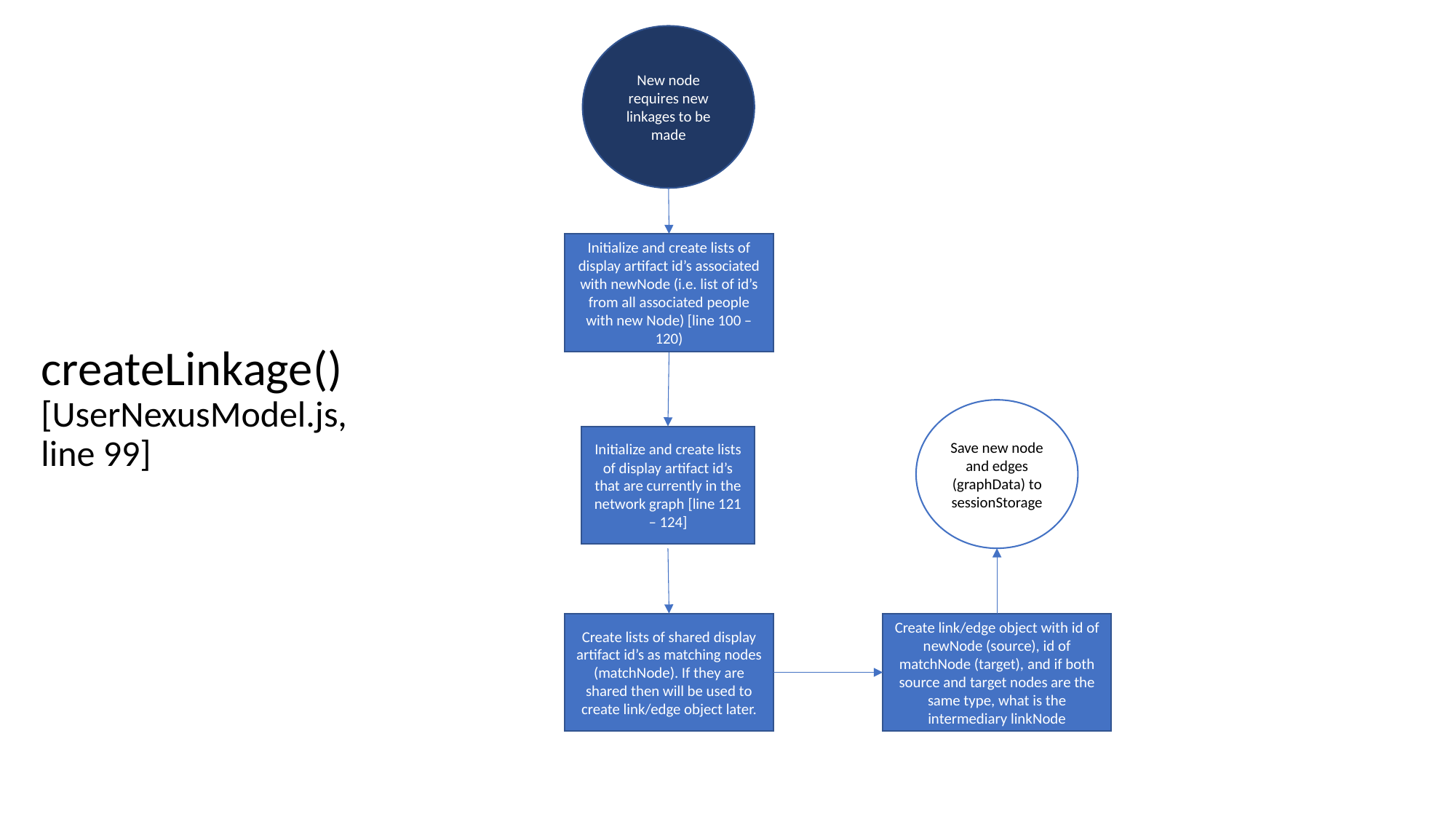

New node requires new linkages to be made
# createLinkage() [UserNexusModel.js, line 99]
Initialize and create lists of display artifact id’s associated with newNode (i.e. list of id’s from all associated people with new Node) [line 100 – 120)
Save new node and edges (graphData) to sessionStorage
Initialize and create lists of display artifact id’s that are currently in the network graph [line 121 – 124]
Create lists of shared display artifact id’s as matching nodes (matchNode). If they are shared then will be used to create link/edge object later.
Create link/edge object with id of newNode (source), id of matchNode (target), and if both source and target nodes are the same type, what is the intermediary linkNode